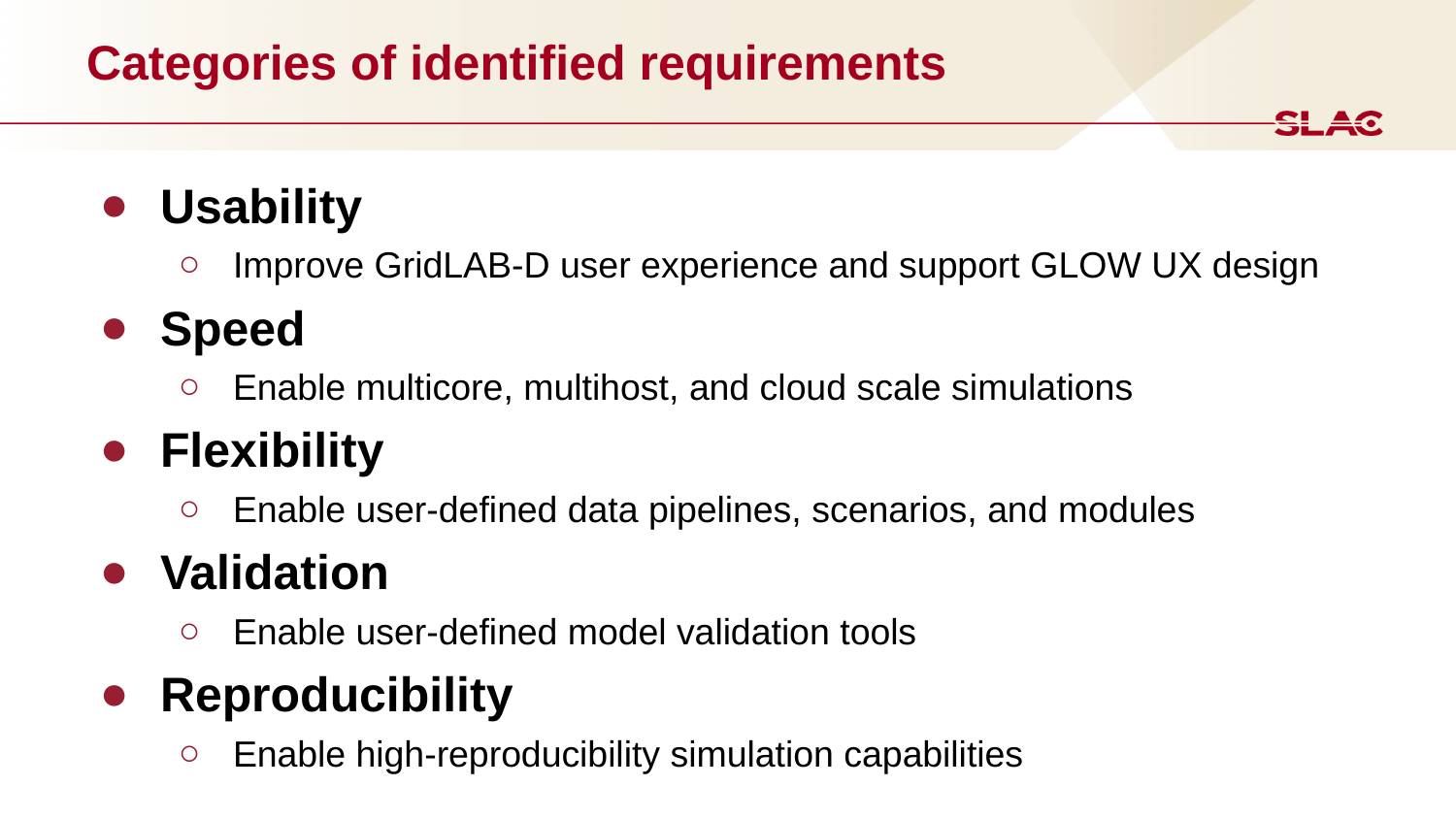

# Categories of identified requirements
Usability
Improve GridLAB-D user experience and support GLOW UX design
Speed
Enable multicore, multihost, and cloud scale simulations
Flexibility
Enable user-defined data pipelines, scenarios, and modules
Validation
Enable user-defined model validation tools
Reproducibility
Enable high-reproducibility simulation capabilities